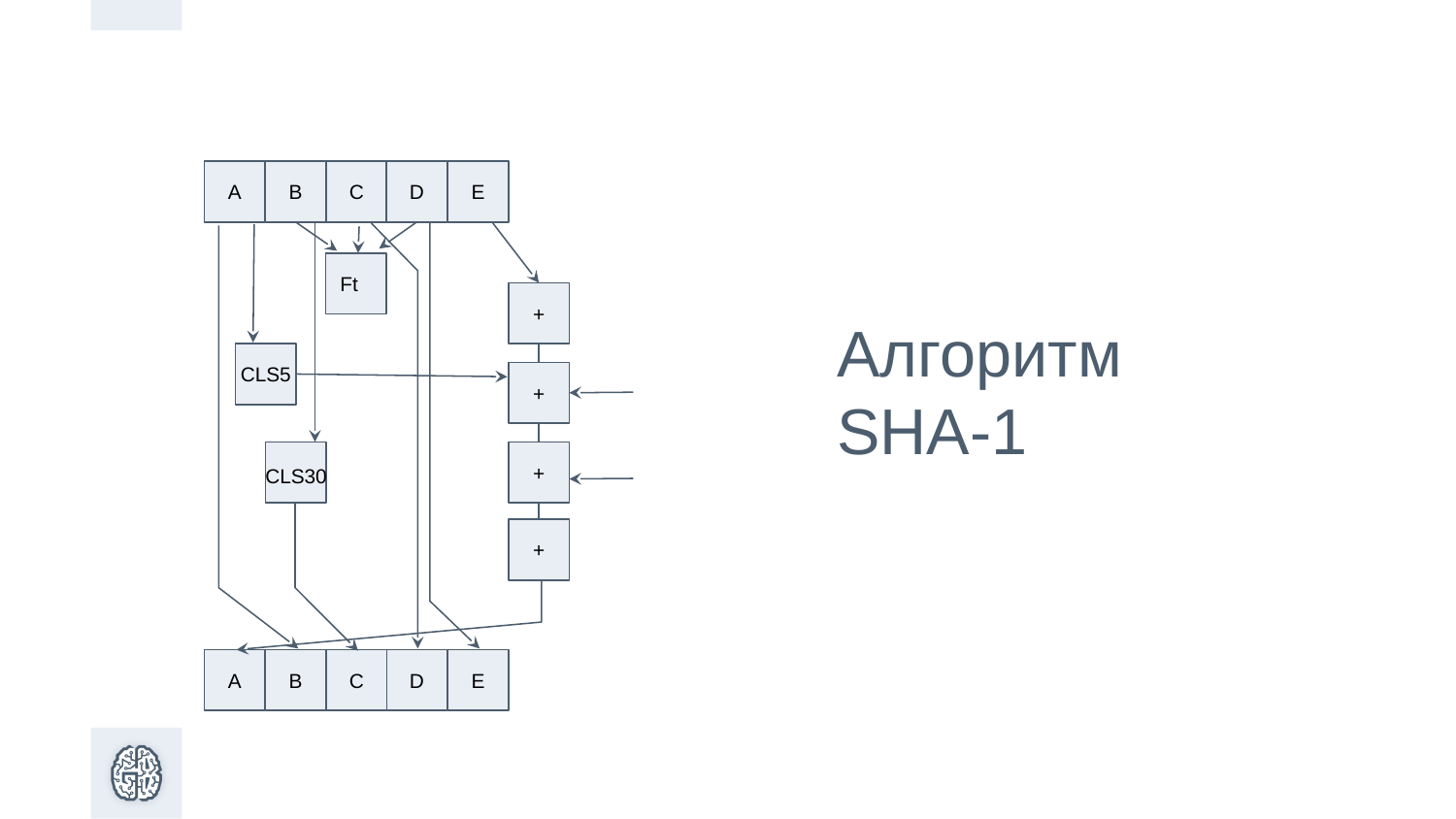

Алгоритм SHA-1
A
B
C
D
E

Ft
+

CLS5
+

+
CLS30

+

A
B
C
D
E